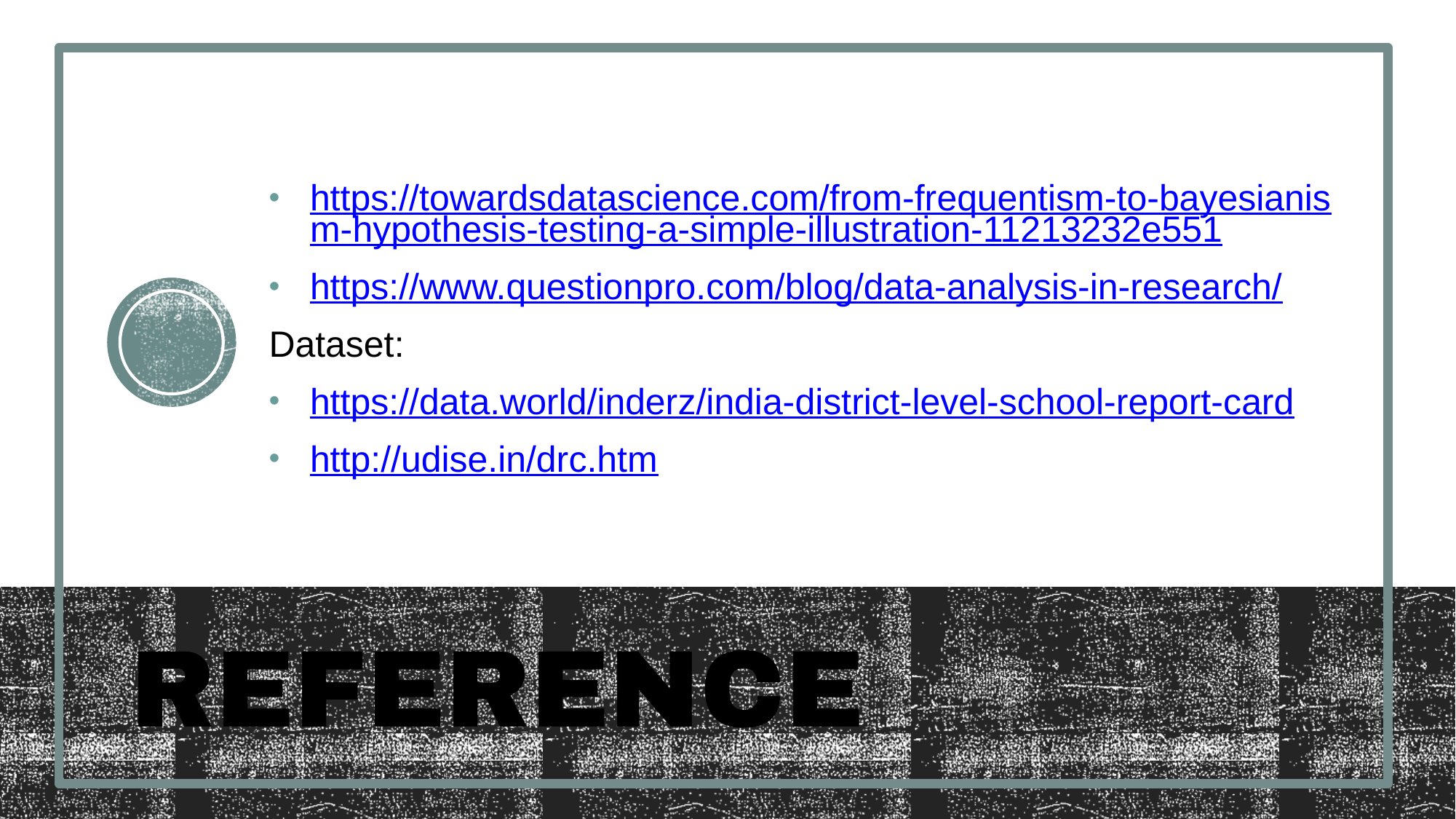

https://towardsdatascience.com/from-frequentism-to-bayesianism-hypothesis-testing-a-simple-illustration-11213232e551
https://www.questionpro.com/blog/data-analysis-in-research/
Dataset:
https://data.world/inderz/india-district-level-school-report-card
http://udise.in/drc.htm

# REFERENCE